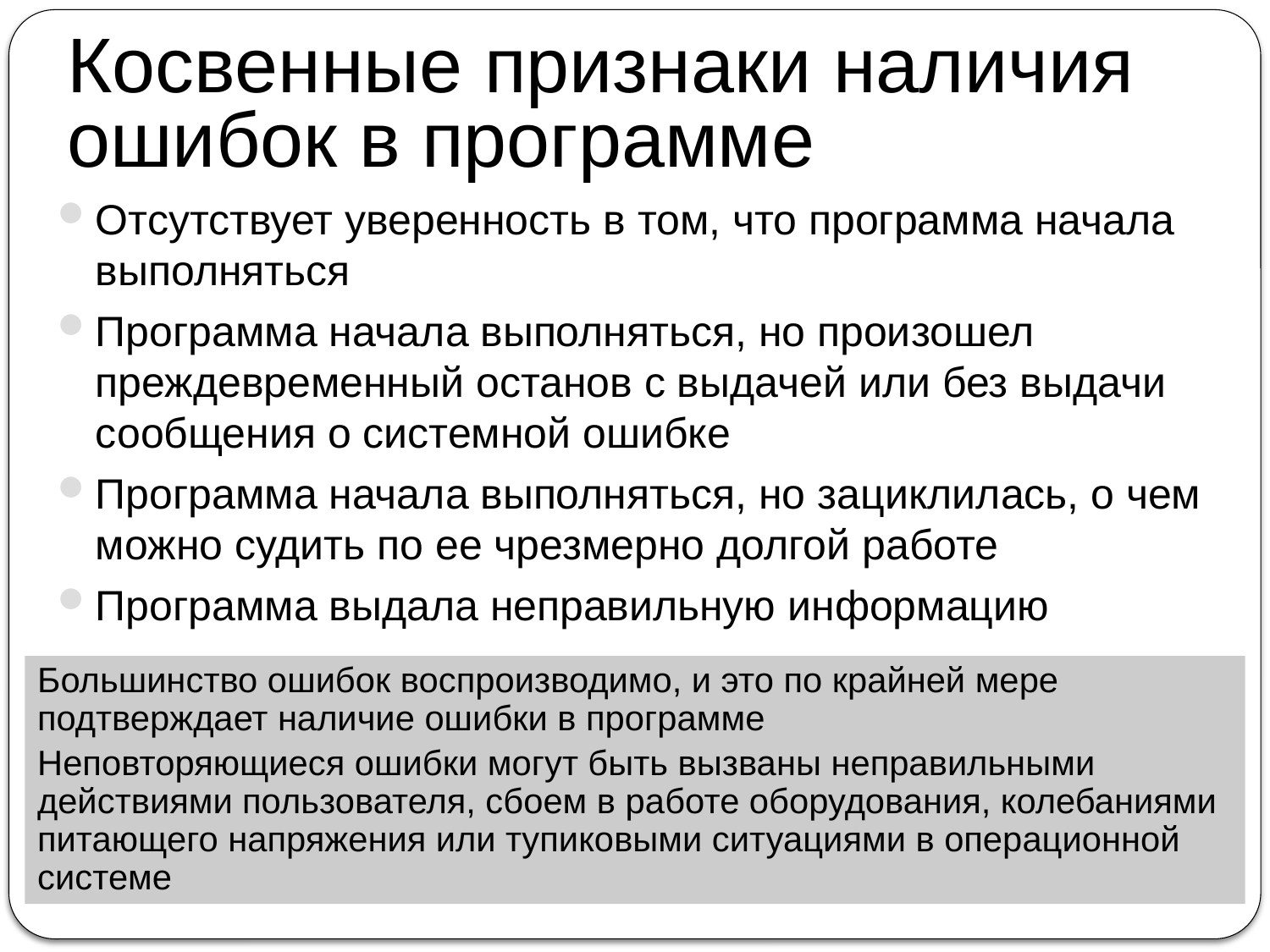

# Косвенные признаки наличия ошибок в программе
Отсутствует уверенность в том, что программа начала выполняться
Программа начала выполняться, но произошел преждевременный останов с выдачей или без выдачи сообщения о системной ошибке
Программа начала выполняться, но зациклилась, о чем можно судить по ее чрезмерно долгой работе
Программа выдала неправильную информацию
Большинство ошибок воспроизводимо, и это по крайней мере подтверждает наличие ошибки в программе
Неповторяющиеся ошибки могут быть вызваны неправильными действиями пользователя, сбоем в работе оборудования, колебаниями питающего напряжения или тупиковыми ситуациями в операционной системе